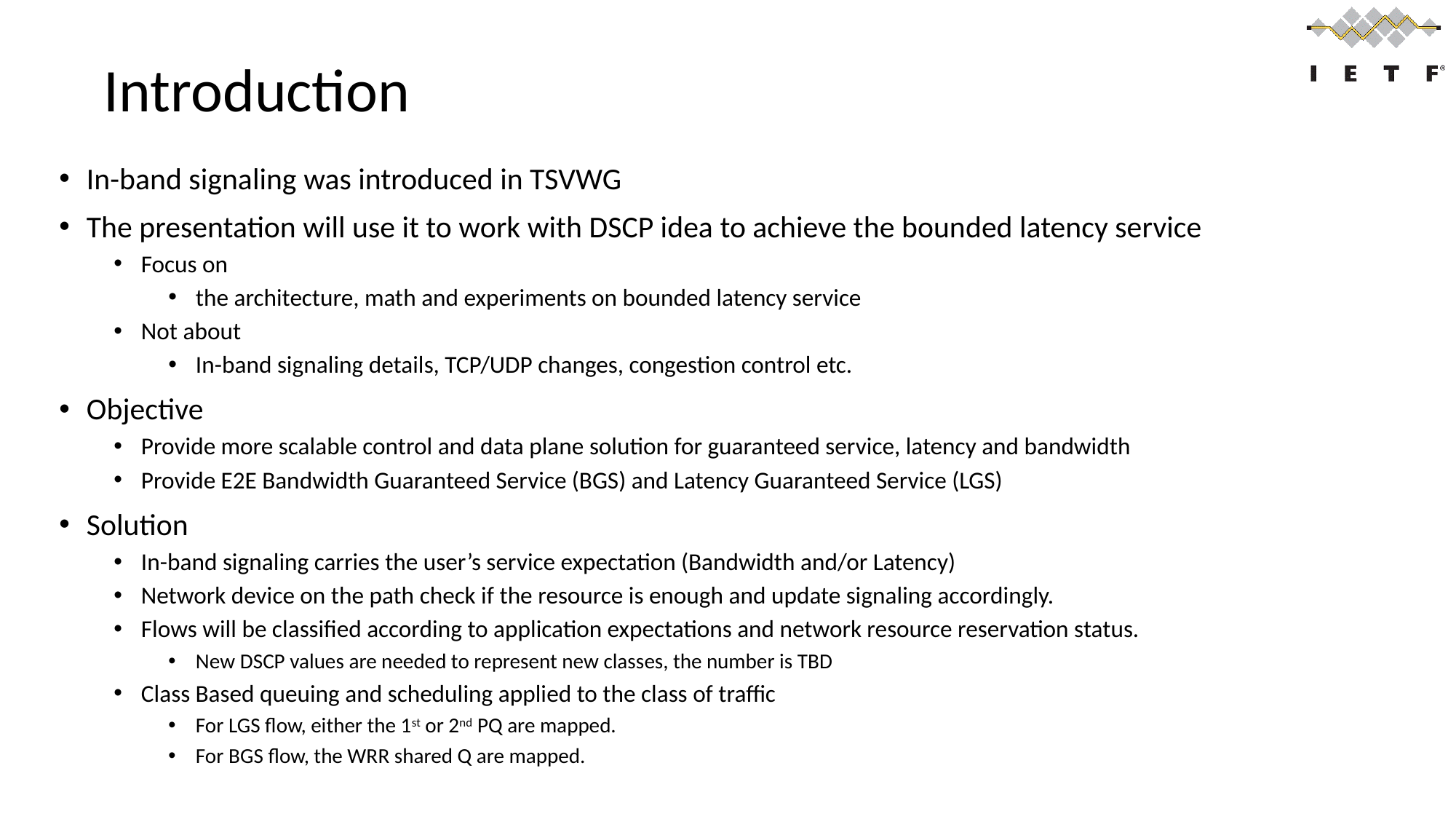

# Introduction
In-band signaling was introduced in TSVWG
The presentation will use it to work with DSCP idea to achieve the bounded latency service
Focus on
the architecture, math and experiments on bounded latency service
Not about
In-band signaling details, TCP/UDP changes, congestion control etc.
Objective
Provide more scalable control and data plane solution for guaranteed service, latency and bandwidth
Provide E2E Bandwidth Guaranteed Service (BGS) and Latency Guaranteed Service (LGS)
Solution
In-band signaling carries the user’s service expectation (Bandwidth and/or Latency)
Network device on the path check if the resource is enough and update signaling accordingly.
Flows will be classified according to application expectations and network resource reservation status.
New DSCP values are needed to represent new classes, the number is TBD
Class Based queuing and scheduling applied to the class of traffic
For LGS flow, either the 1st or 2nd PQ are mapped.
For BGS flow, the WRR shared Q are mapped.